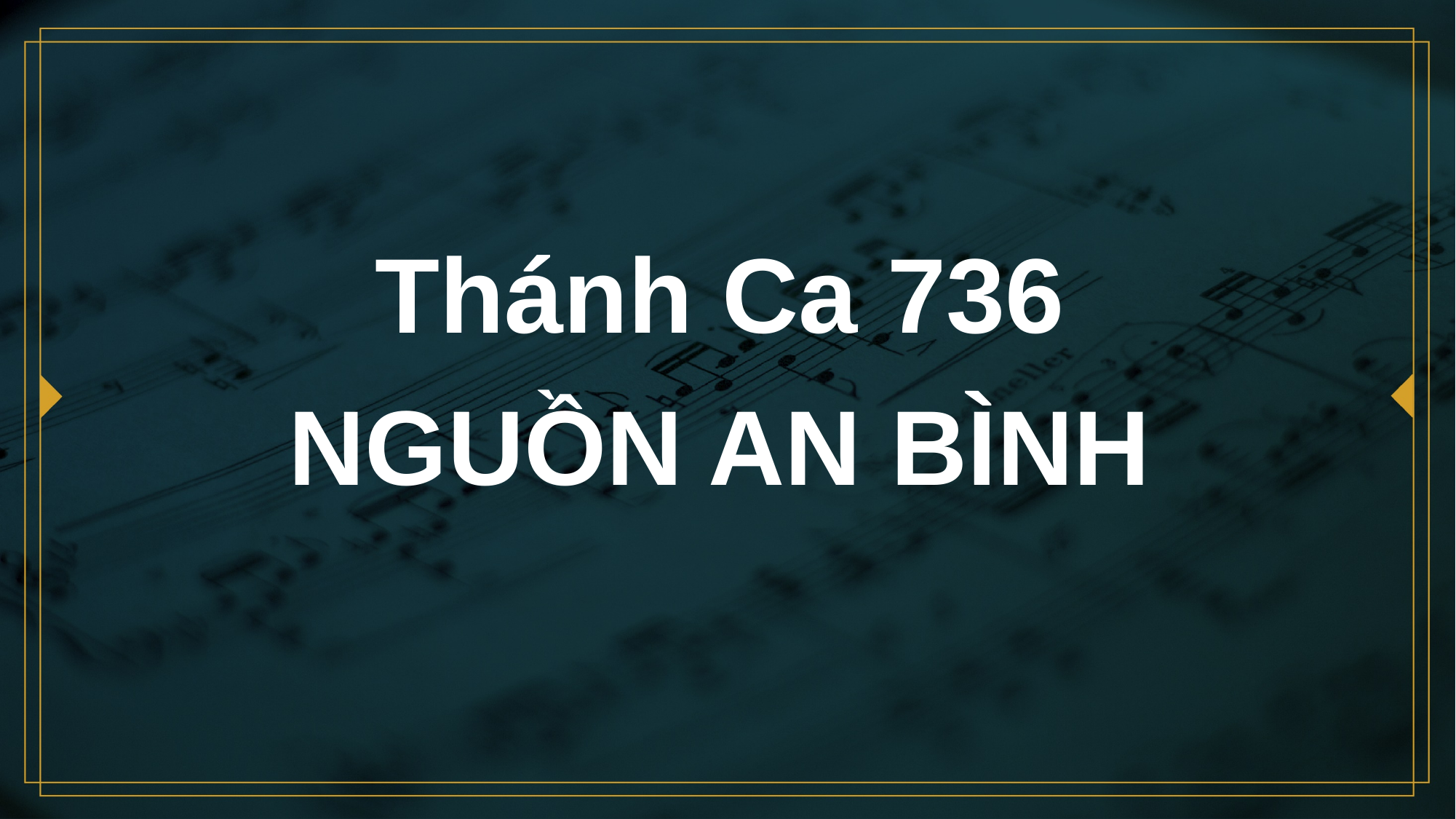

# Thánh Ca 736 NGUỒN AN BÌNH